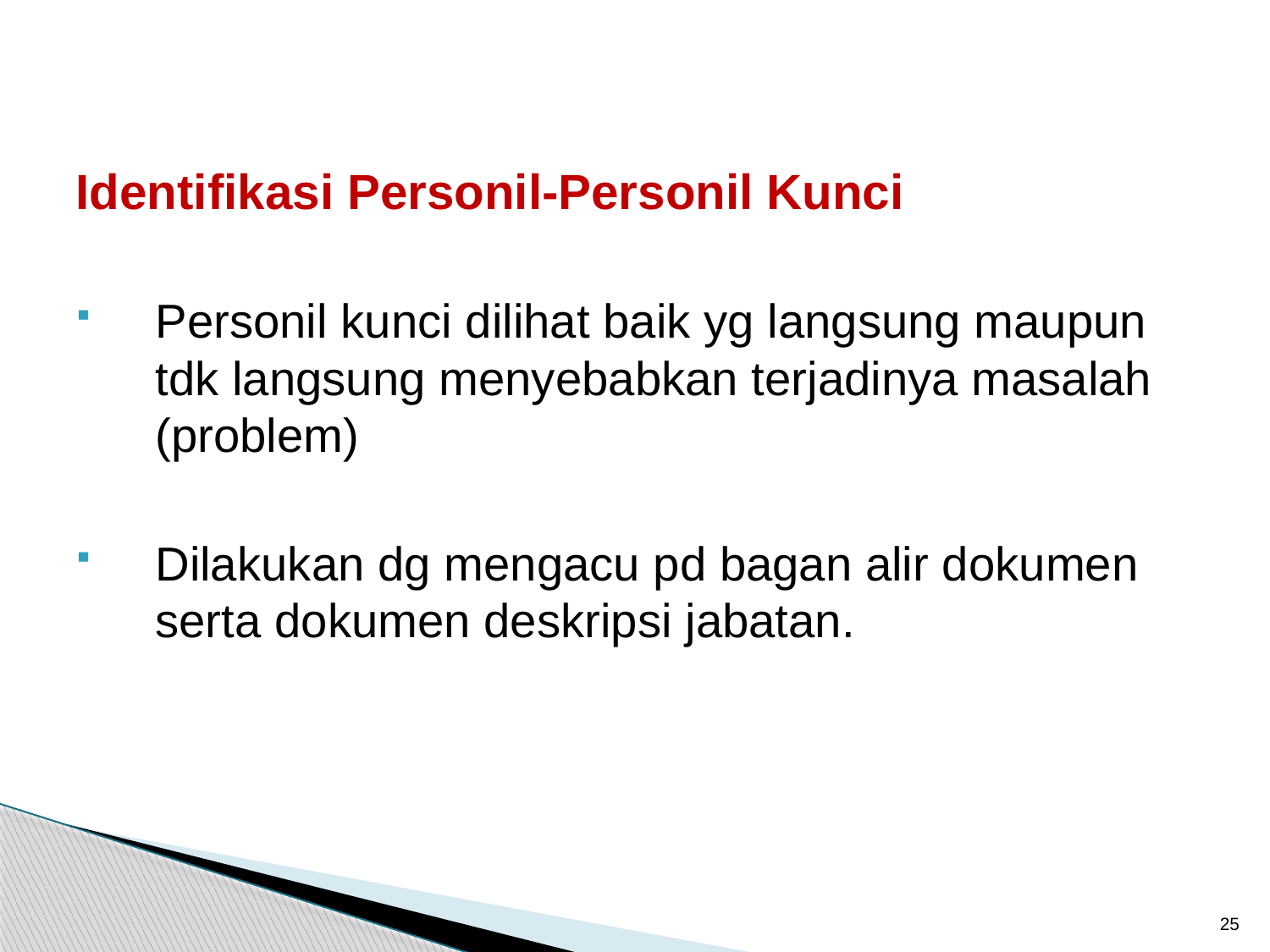

Identifikasi Personil-Personil Kunci

Personil kunci dilihat baik yg langsung maupun tdk langsung menyebabkan terjadinya masalah (problem)

Dilakukan dg mengacu pd bagan alir dokumen serta dokumen deskripsi jabatan.

25